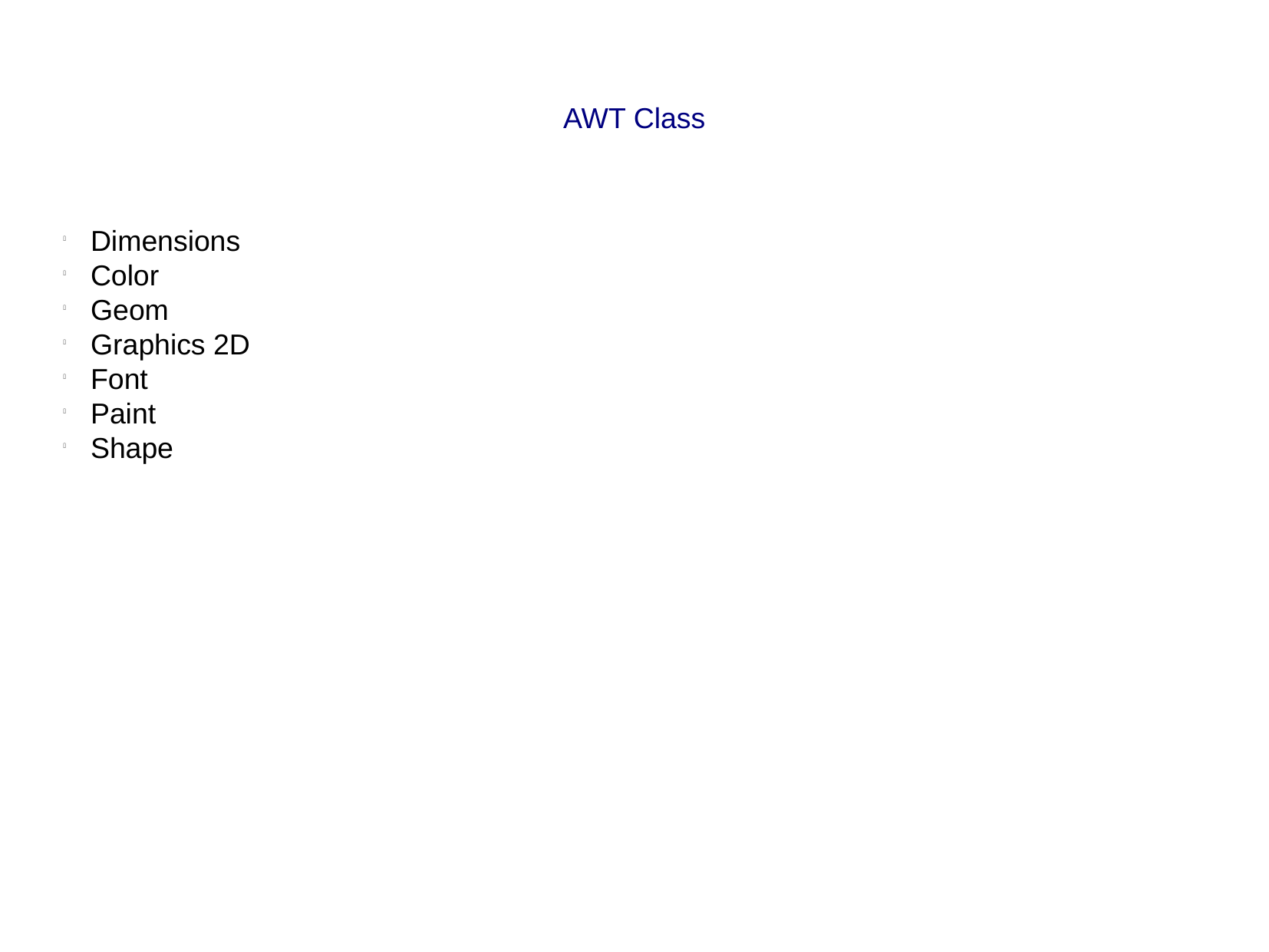

AWT Class
Dimensions
Color
Geom
Graphics 2D
Font
Paint
Shape